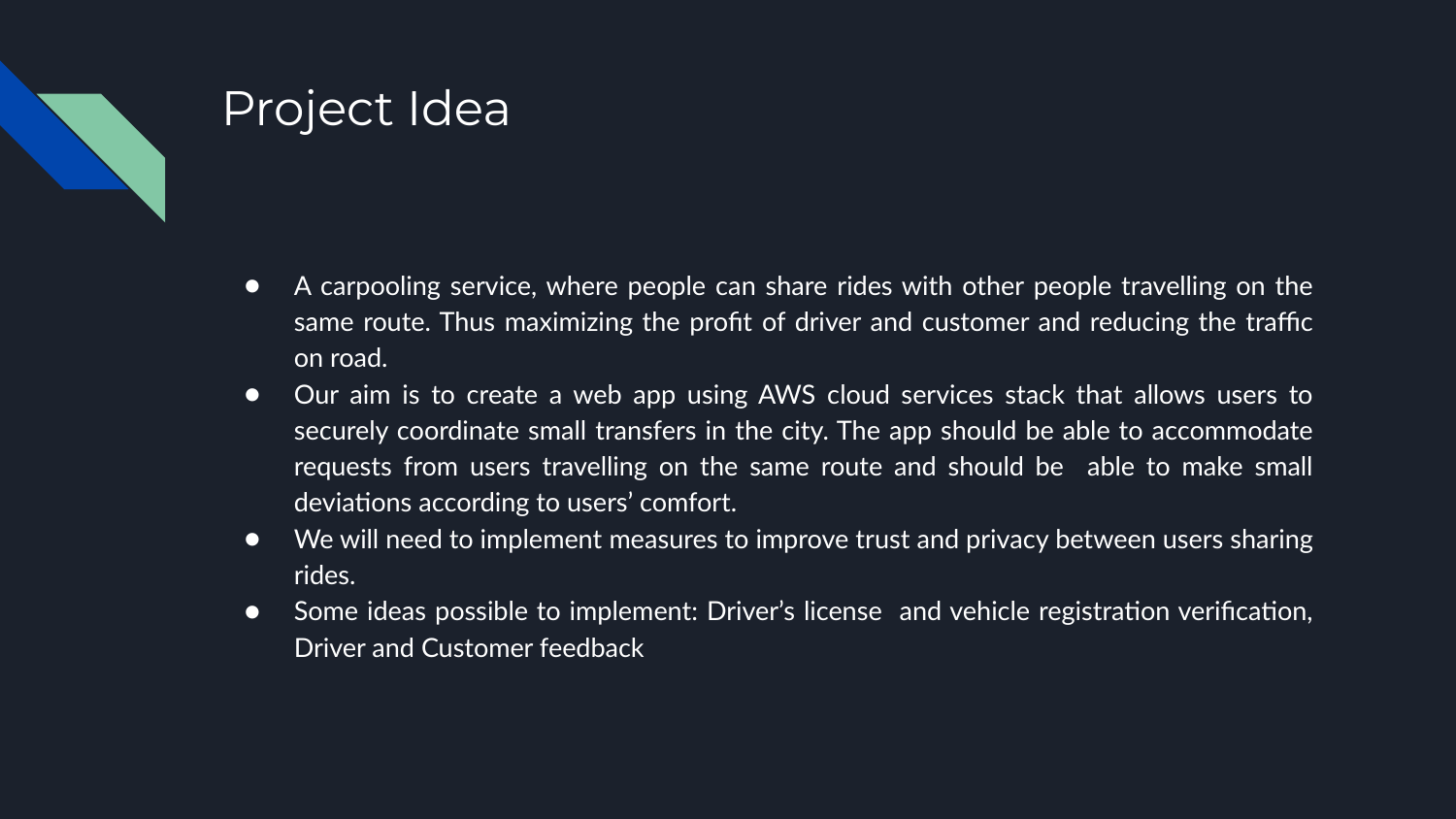

# Project Idea
A carpooling service, where people can share rides with other people travelling on the same route. Thus maximizing the profit of driver and customer and reducing the traffic on road.
Our aim is to create a web app using AWS cloud services stack that allows users to securely coordinate small transfers in the city. The app should be able to accommodate requests from users travelling on the same route and should be  able to make small deviations according to users’ comfort.
We will need to implement measures to improve trust and privacy between users sharing rides.
Some ideas possible to implement: Driver’s license  and vehicle registration verification, Driver and Customer feedback